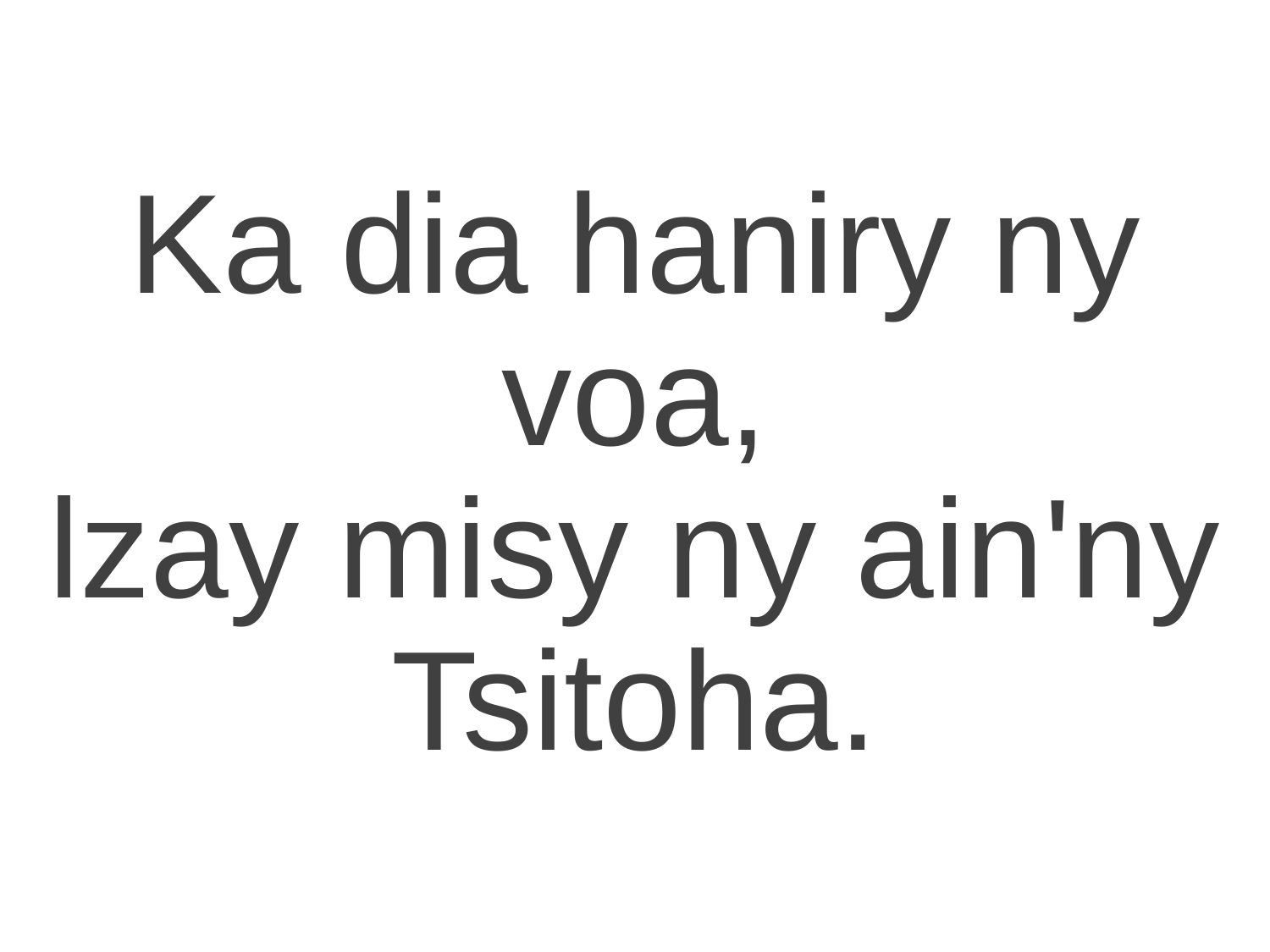

Ka dia haniry ny voa,
lzay misy ny ain'ny Tsitoha.